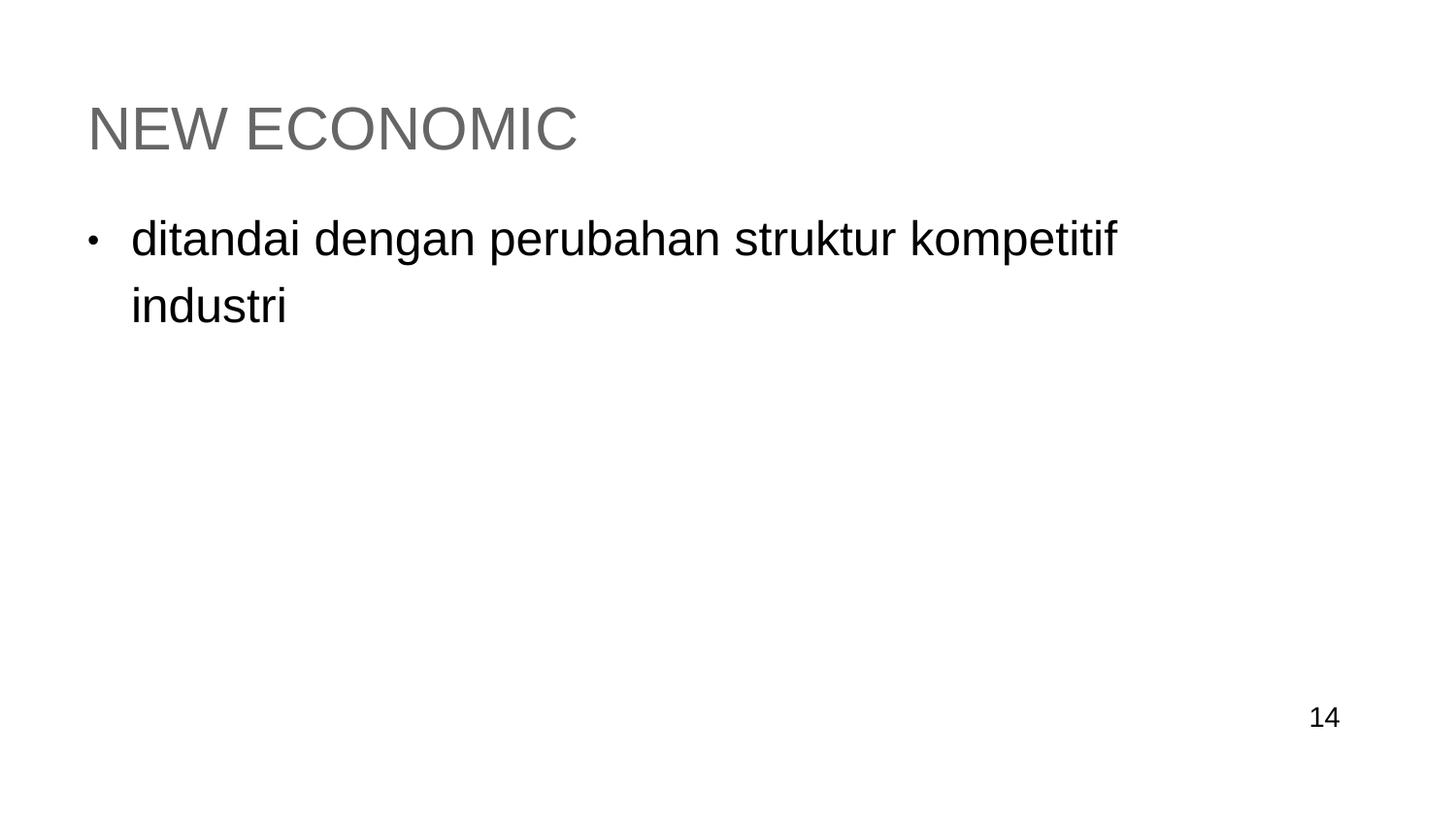

# New Economic
ditandai dengan perubahan struktur kompetitif industri
14